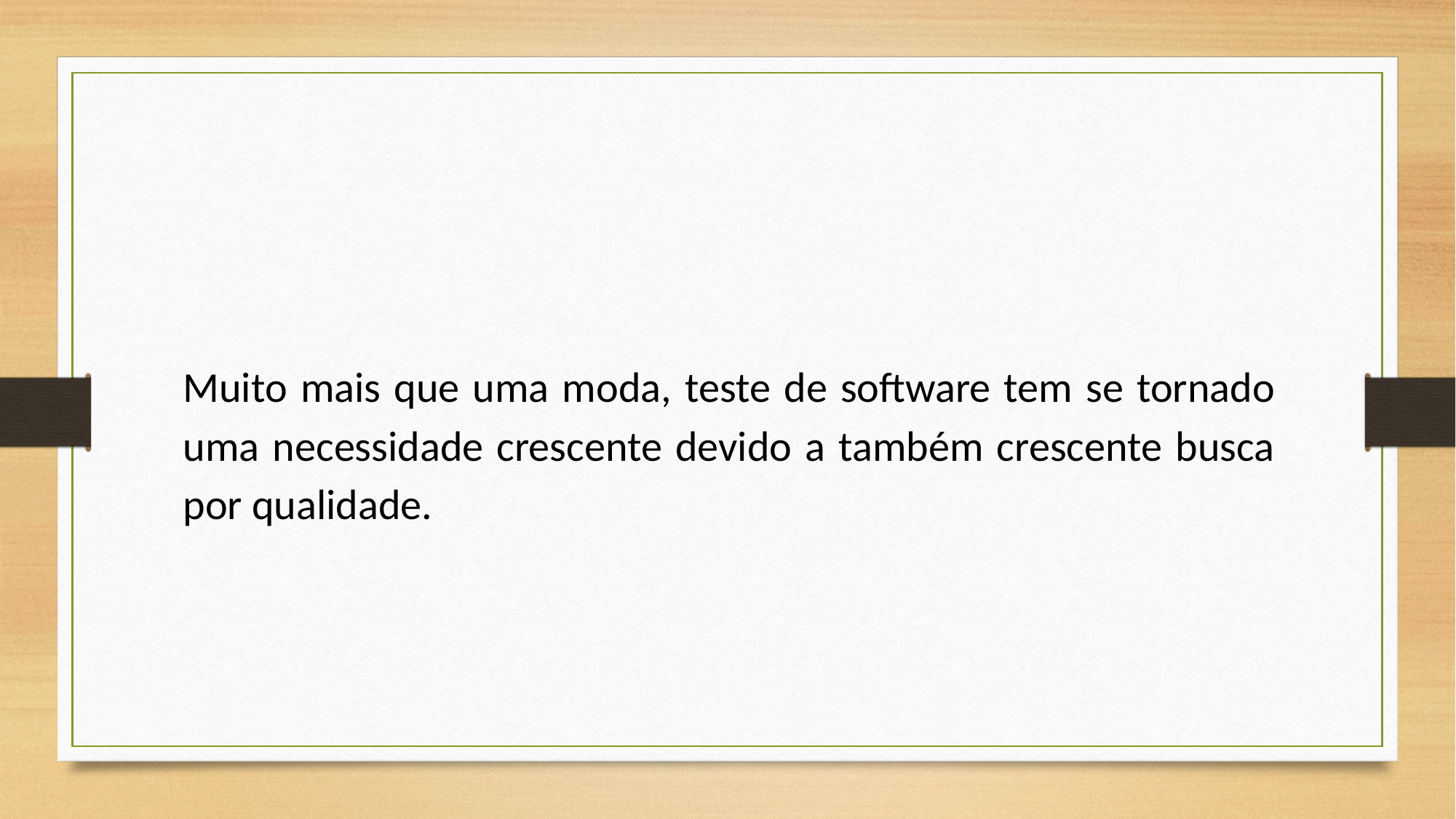

Muito mais que uma moda, teste de software tem se tornado uma necessidade crescente devido a também crescente busca por qualidade.